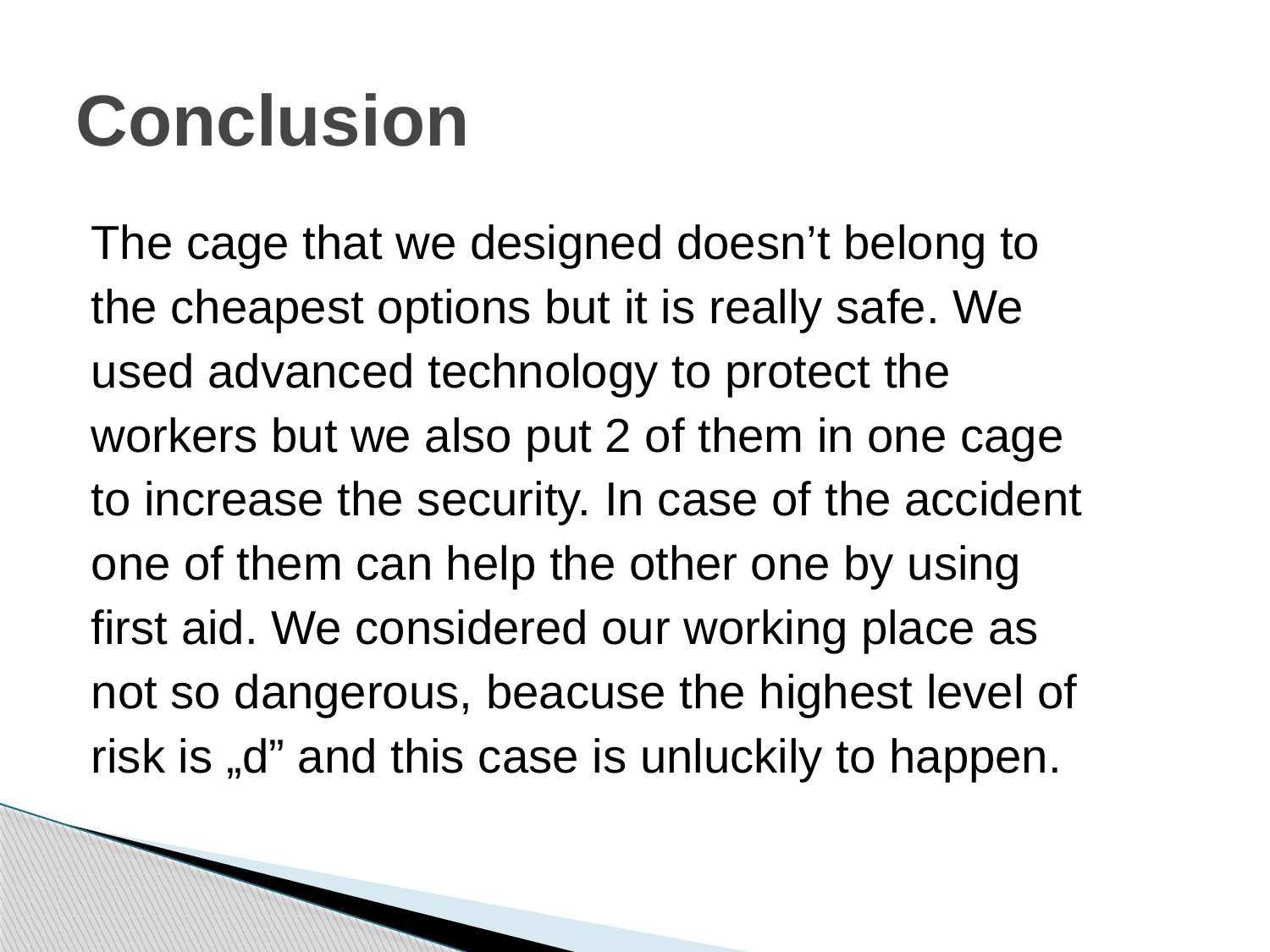

# Conclusion
The cage that we designed doesn’t belong to
the cheapest options but it is really safe. We
used advanced technology to protect the
workers but we also put 2 of them in one cage
to increase the security. In case of the accident
one of them can help the other one by using
first aid. We considered our working place as
not so dangerous, beacuse the highest level of
risk is „d” and this case is unluckily to happen.